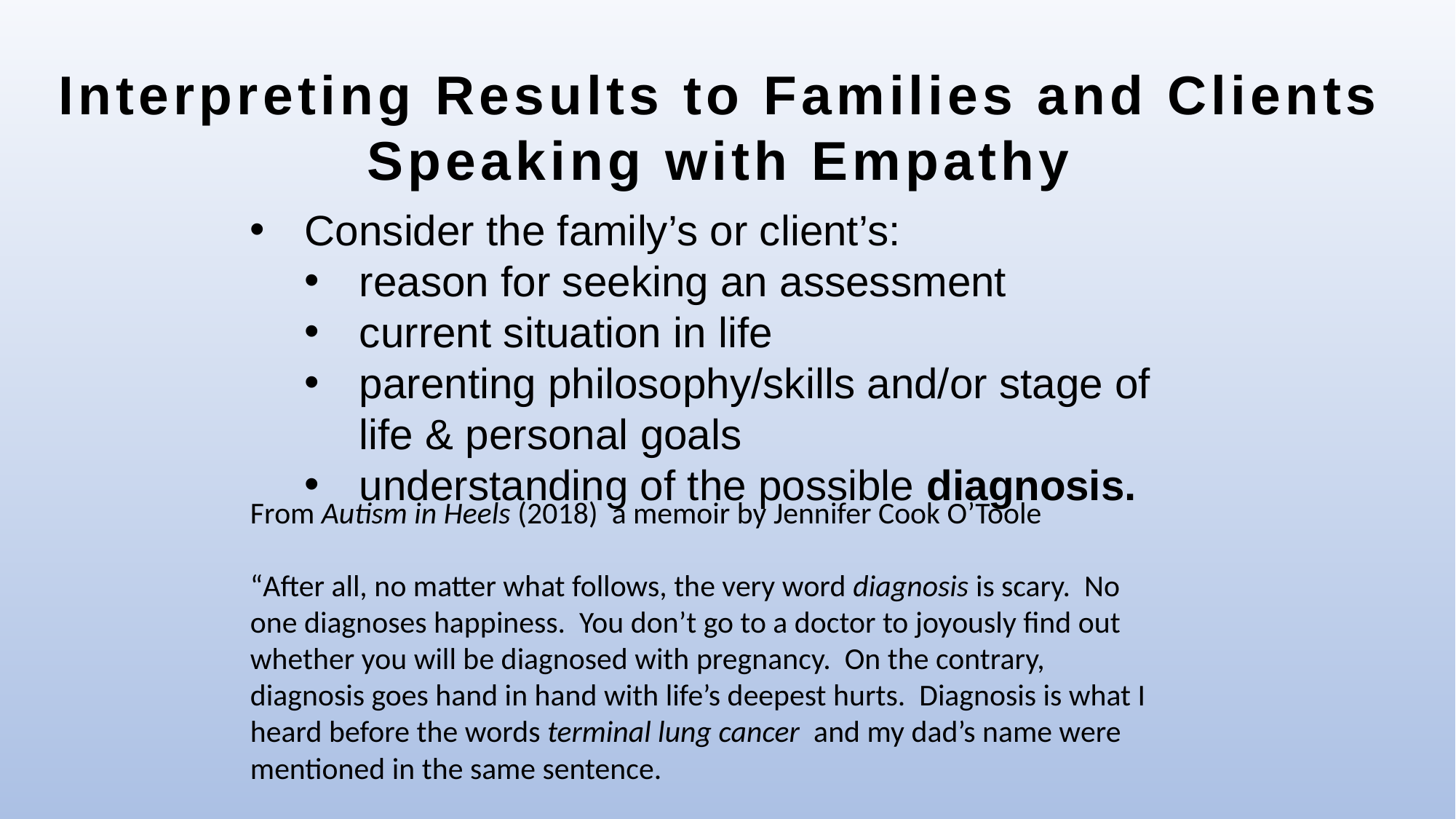

Interpreting Results to Families and Clients
Speaking with Empathy
Consider the family’s or client’s:
reason for seeking an assessment
current situation in life
parenting philosophy/skills and/or stage of  life & personal goals
understanding of the possible diagnosis.
From Autism in Heels (2018)  a memoir by Jennifer Cook O’Toole

“After all, no matter what follows, the very word diagnosis is scary.  No one diagnoses happiness.  You don’t go to a doctor to joyously find out whether you will be diagnosed with pregnancy.  On the contrary, diagnosis goes hand in hand with life’s deepest hurts.  Diagnosis is what I heard before the words terminal lung cancer  and my dad’s name were mentioned in the same sentence.